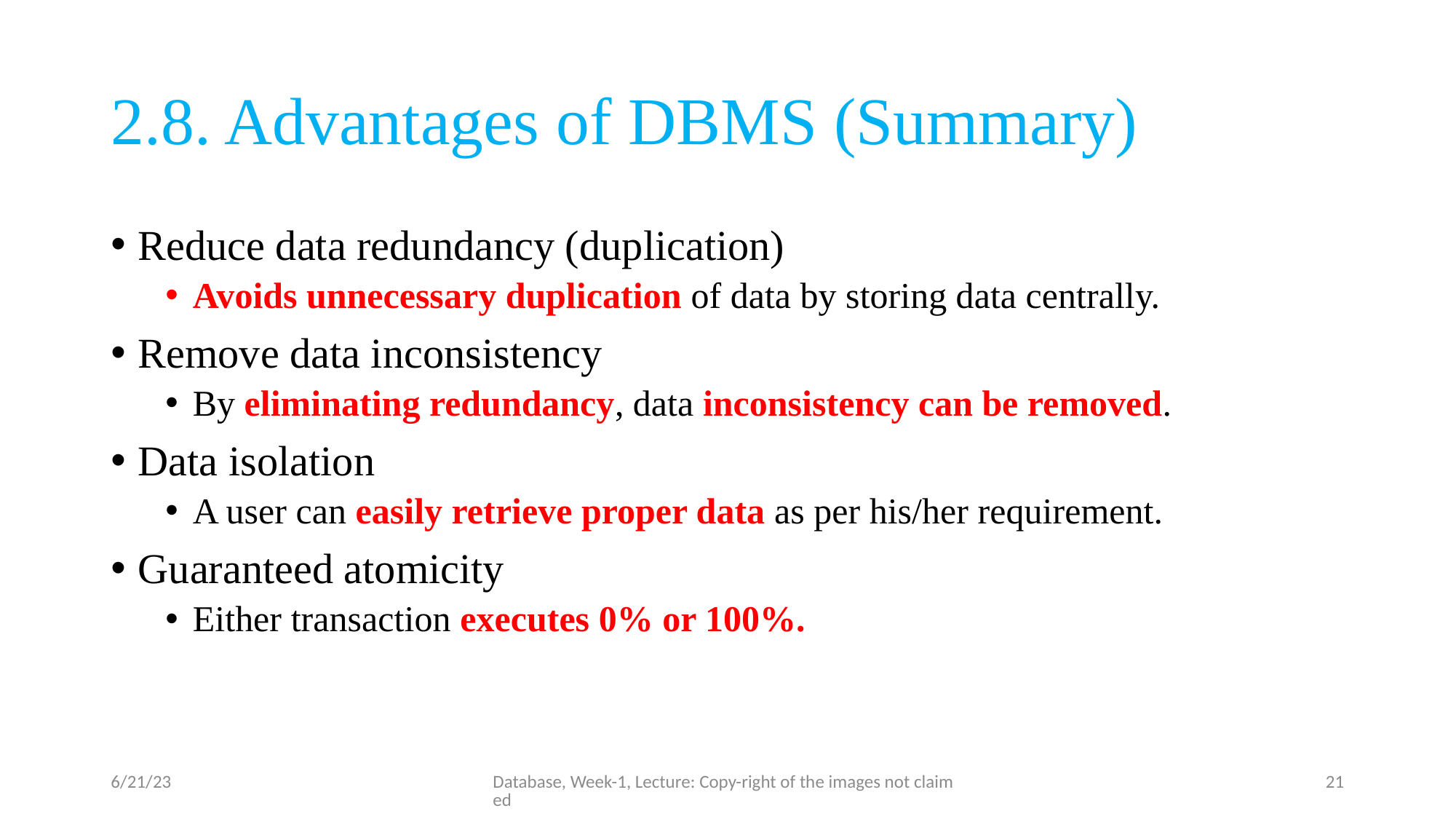

# 2.8. Advantages of DBMS (Summary)
Reduce data redundancy (duplication)
Avoids unnecessary duplication of data by storing data centrally.
Remove data inconsistency
By eliminating redundancy, data inconsistency can be removed.
Data isolation
A user can easily retrieve proper data as per his/her requirement.
Guaranteed atomicity
Either transaction executes 0% or 100%.

6/21/23
Database, Week-1, Lecture: Copy-right of the images not claimed
21